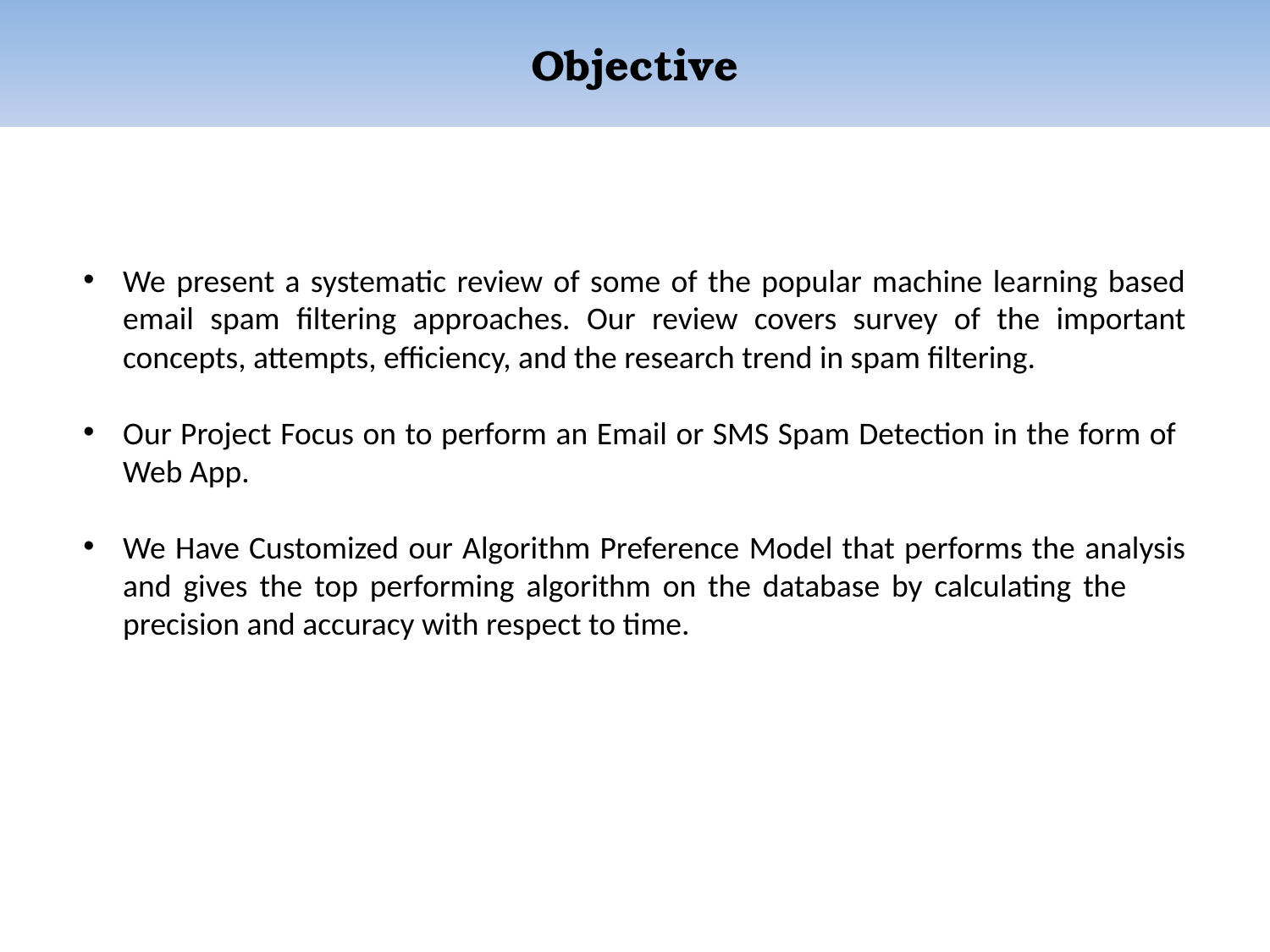

# Objective
We present a systematic review of some of the popular machine learning based email spam filtering approaches. Our review covers survey of the important concepts, attempts, efficiency, and the research trend in spam filtering.

Our Project Focus on to perform an Email or SMS Spam Detection in the form of  Web App.

We Have Customized our Algorithm Preference Model that performs the analysis and gives the top performing algorithm on the database by calculating the      precision and accuracy with respect to time.